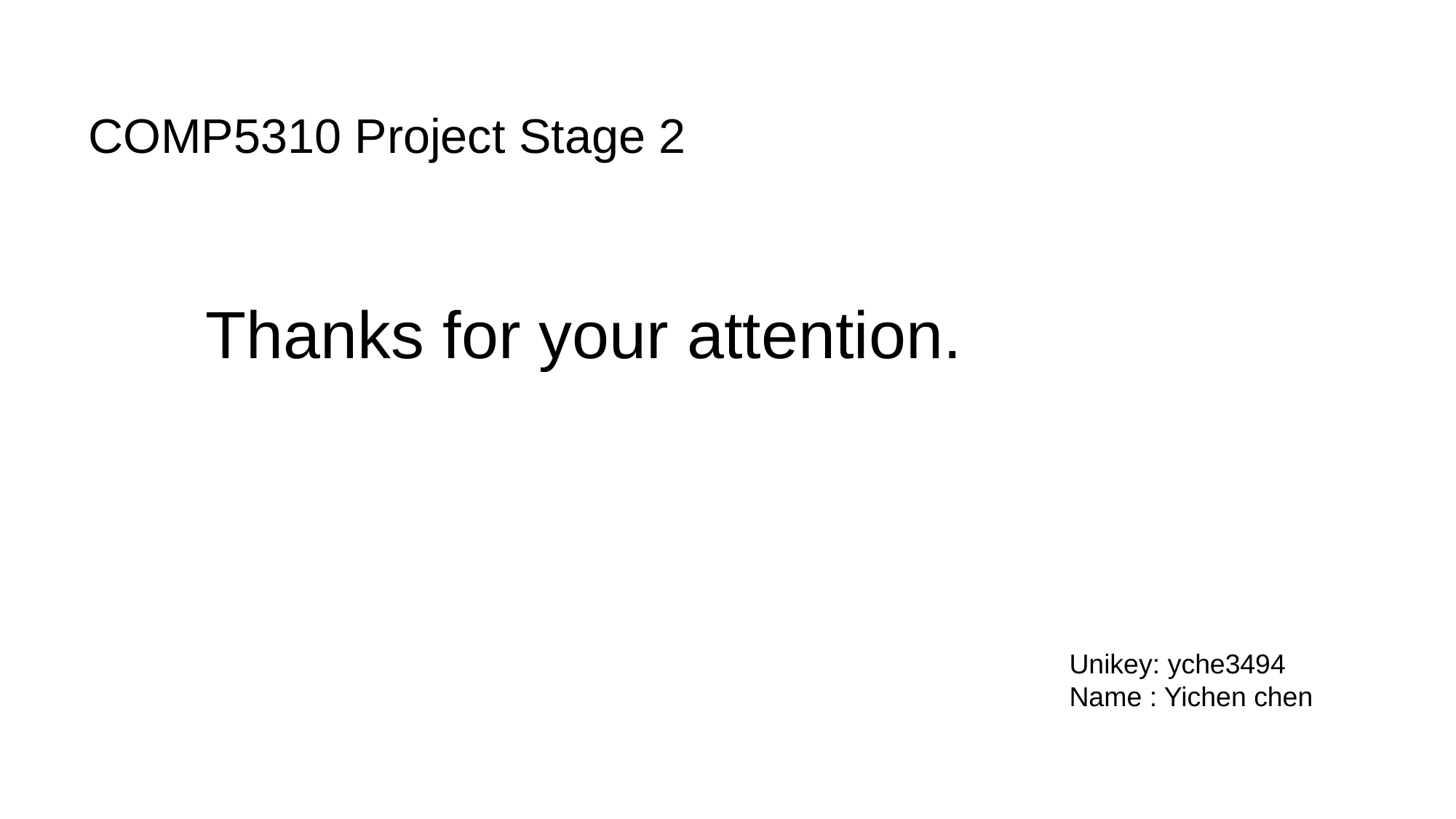

COMP5310 Project Stage 2
Thanks for your attention.
Unikey: yche3494
Name : Yichen chen